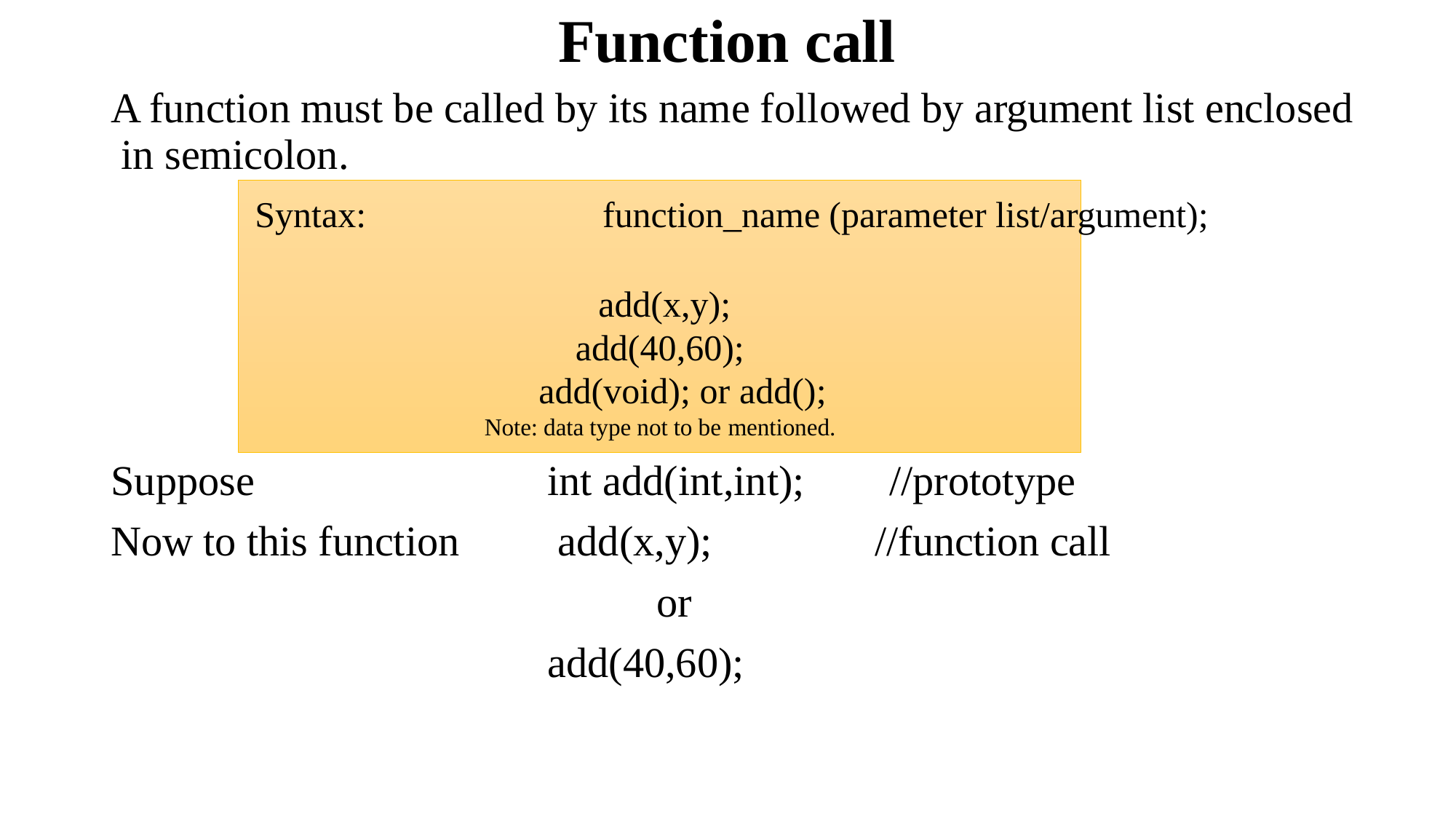

# Function call
A function must be called by its name followed by argument list enclosed  in semicolon.
Syntax:	function_name (parameter list/argument);

add(x,y);
add(40,60);
add(void); or add();
Note: data type not to be mentioned.

Suppose
Now to this function
int add(int,int);  add(x,y);
or  add(40,60);
//prototype
//function call